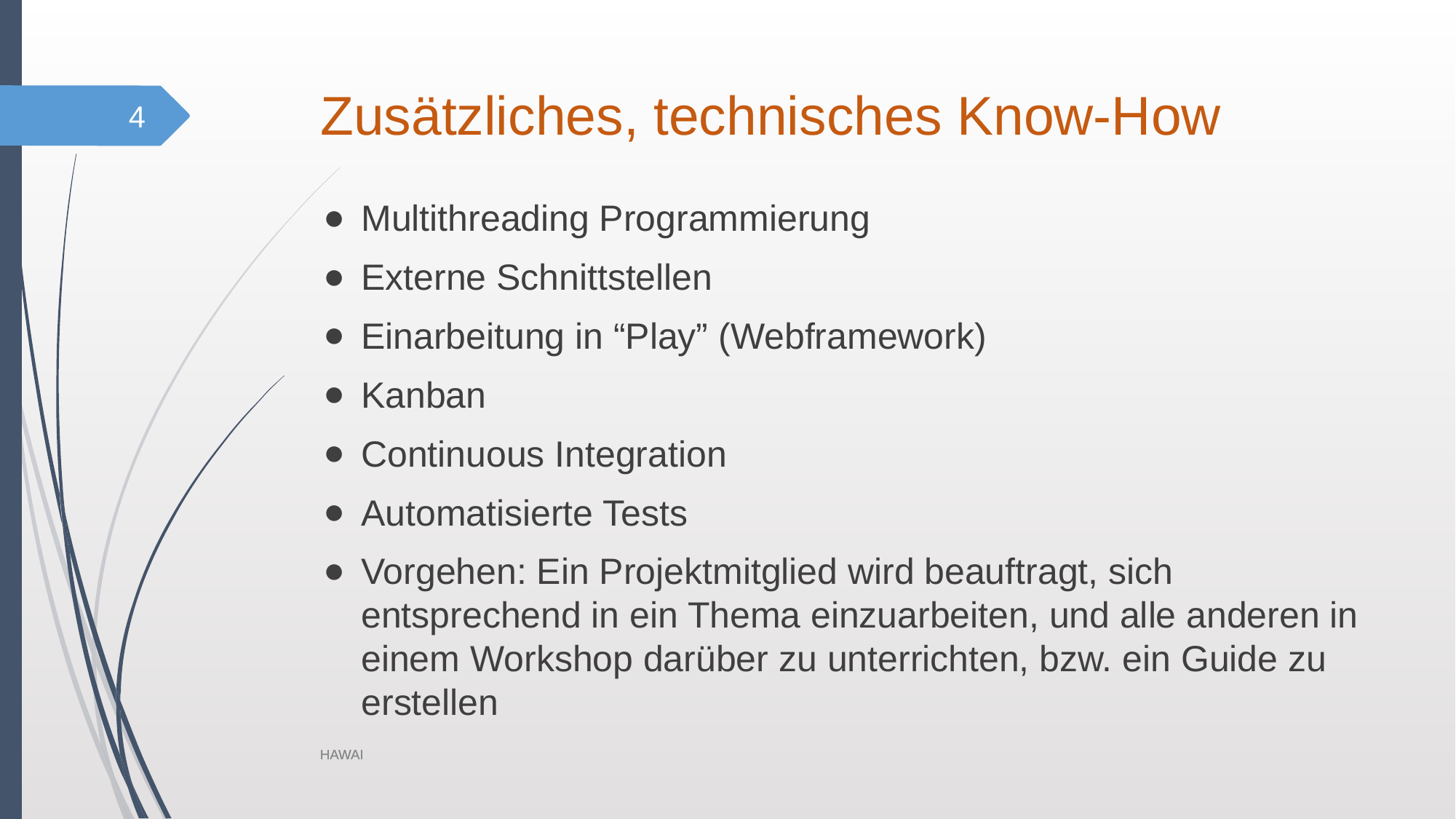

# Zusätzliches, technisches Know-How
4
Multithreading Programmierung
Externe Schnittstellen
Einarbeitung in “Play” (Webframework)
Kanban
Continuous Integration
Automatisierte Tests
Vorgehen: Ein Projektmitglied wird beauftragt, sich entsprechend in ein Thema einzuarbeiten, und alle anderen in einem Workshop darüber zu unterrichten, bzw. ein Guide zu erstellen